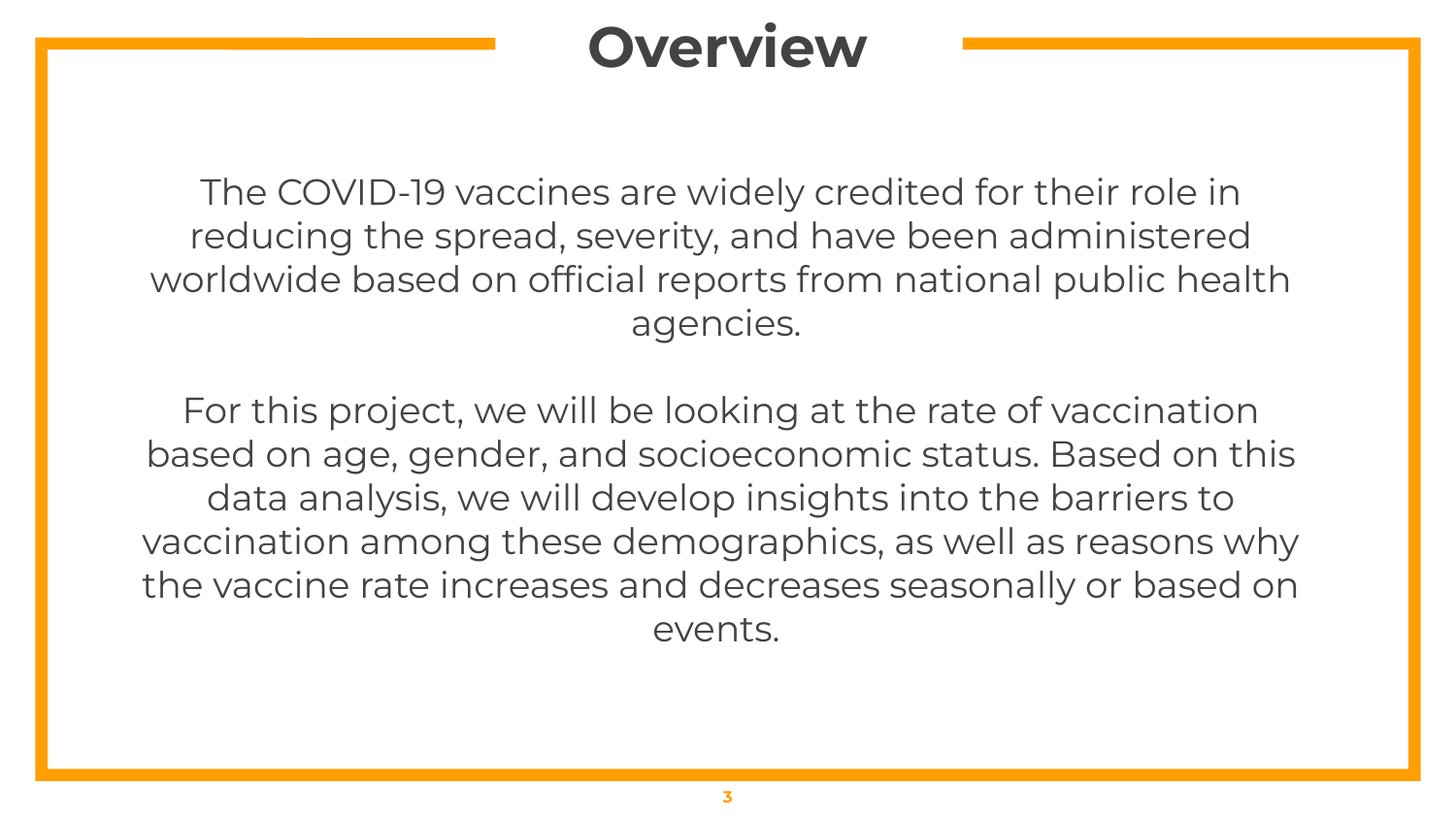

# Overview
The COVID‑19 vaccines are widely credited for their role in reducing the spread, severity, and have been administered worldwide based on official reports from national public health agencies.
For this project, we will be looking at the rate of vaccination based on age, gender, and socioeconomic status. Based on this data analysis, we will develop insights into the barriers to vaccination among these demographics, as well as reasons why the vaccine rate increases and decreases seasonally or based on events.

3